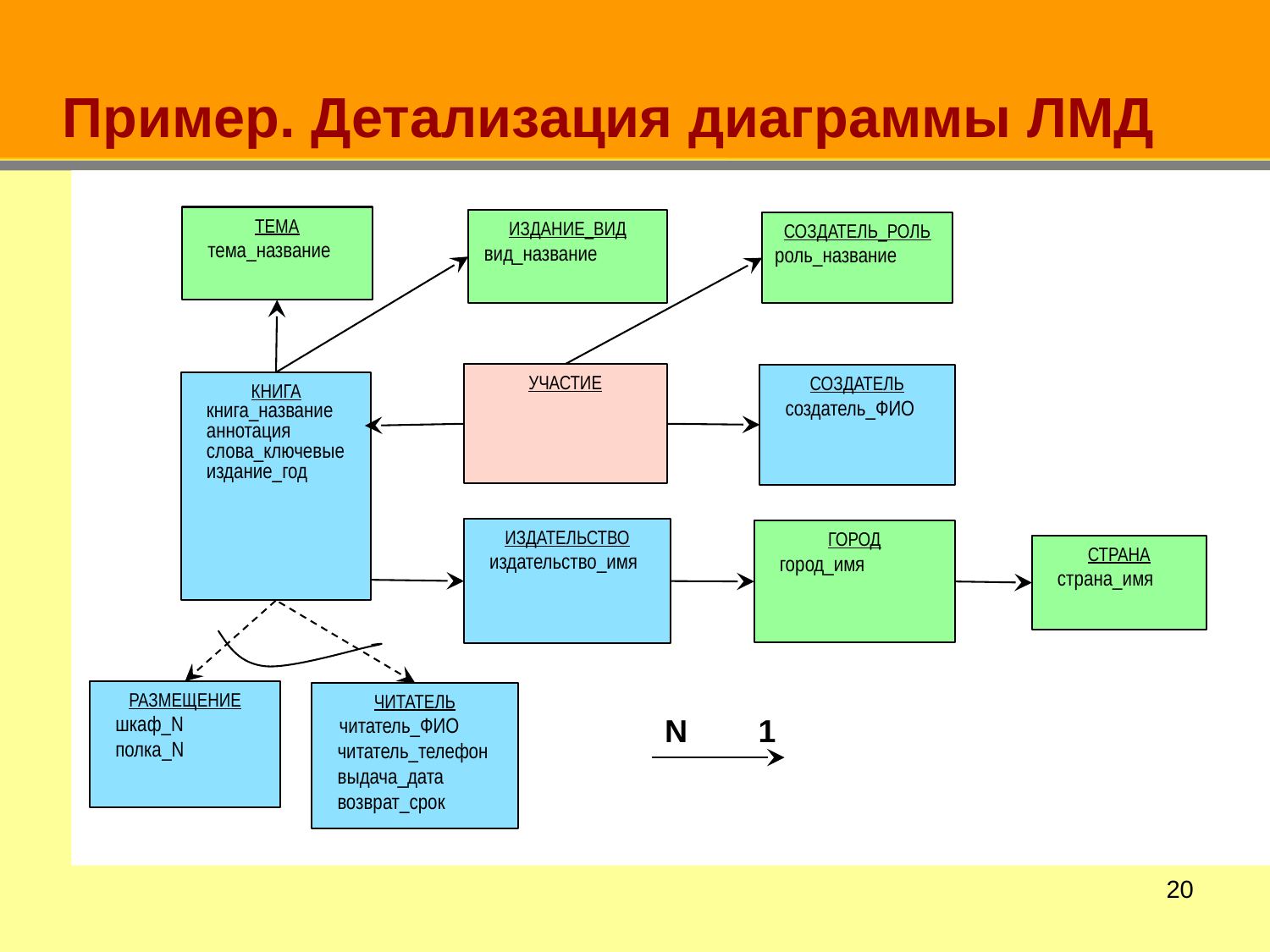

# Пример. Детализация диаграммы ЛМД

ТЕМА
   тема_название
ИЗДАНИЕ_ВИД
 вид_название
СОЗДАТЕЛЬ_РОЛЬ
роль_название

УЧАСТИЕ

СОЗДАТЕЛЬ
создатель_ФИО
КНИГА
книга_название
аннотация
слова_ключевые
издание_год
ИЗДАТЕЛЬСТВО
издательство_имя

ГОРОД
город_имя

СТРАНА
страна_имя

РАЗМЕЩЕНИЕ
шкаф_N
полка_N
ЧИТАТЕЛЬ
   читатель_ФИО
читатель_телефон
выдача_дата
возврат_срок
N        1
20